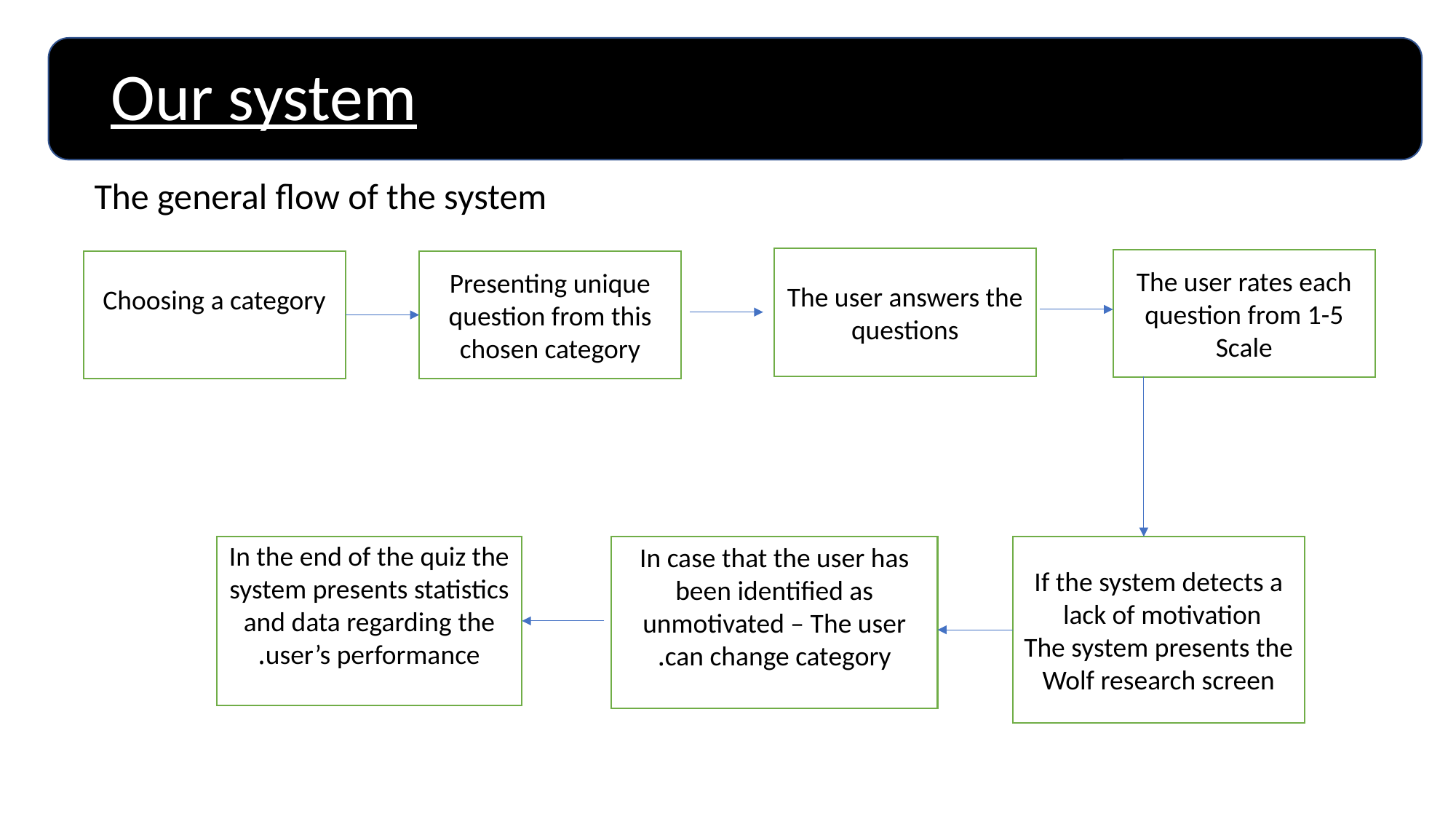

# Our system
The general flow of the system
The user answers the
questions
The user rates each question from 1-5
Scale
Presenting unique question from this chosen category
Choosing a category

In the end of the quiz the system presents statistics and data regarding the user’s performance.

If the system detects a lack of motivation
The system presents the Wolf research screen
In case that the user has been identified as unmotivated – The user can change category.